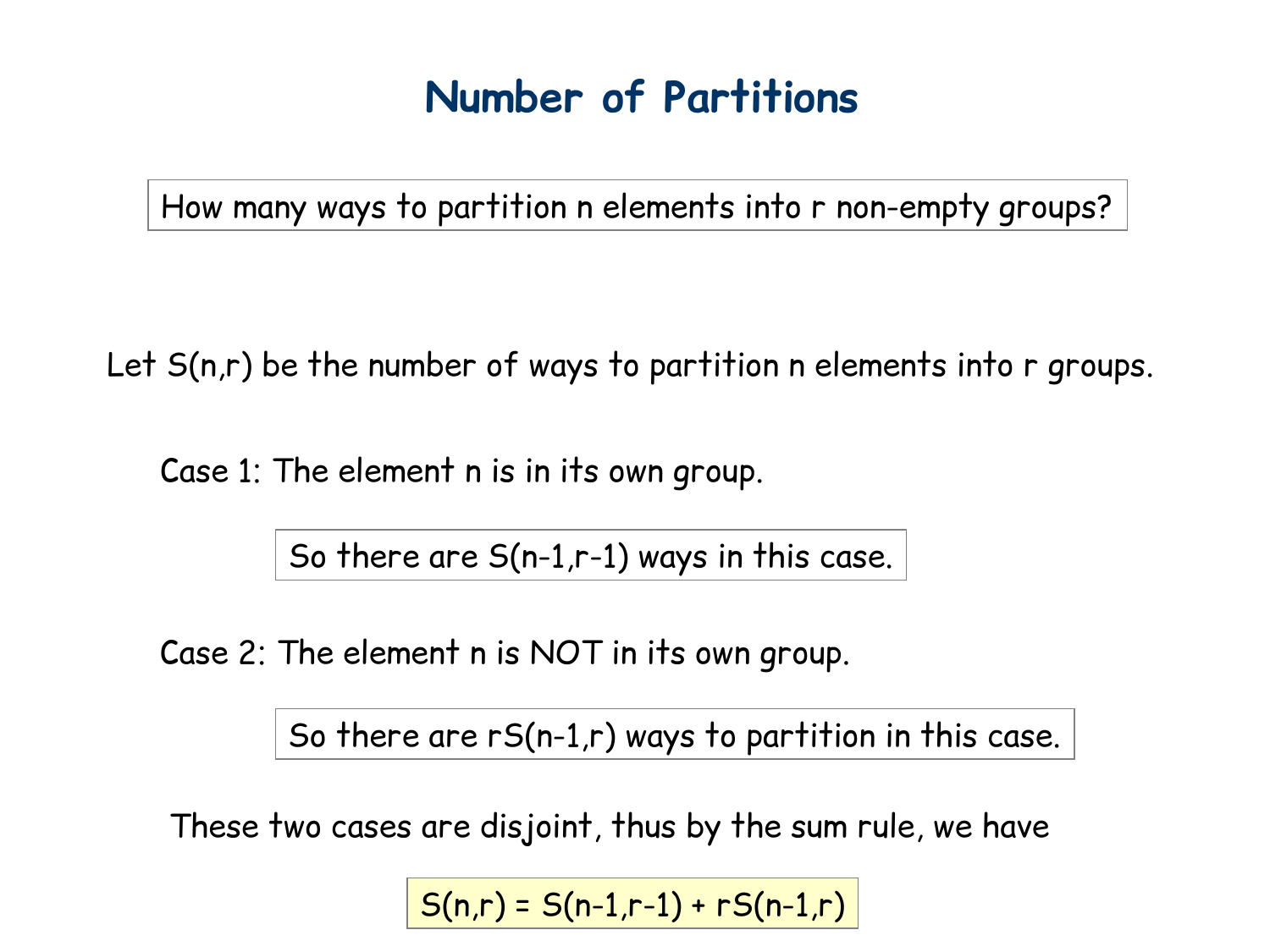

Number of Partitions
How many ways to partition n elements into r non-empty groups?
Let S(n,r) be the number of ways to partition n elements into r groups.
Case 1: The element n is in its own group.
So there are S(n-1,r-1) ways in this case.
Case 2: The element n is NOT in its own group.
So there are rS(n-1,r) ways to partition in this case.
These two cases are disjoint, thus by the sum rule, we have
S(n,r) = S(n-1,r-1) + rS(n-1,r)